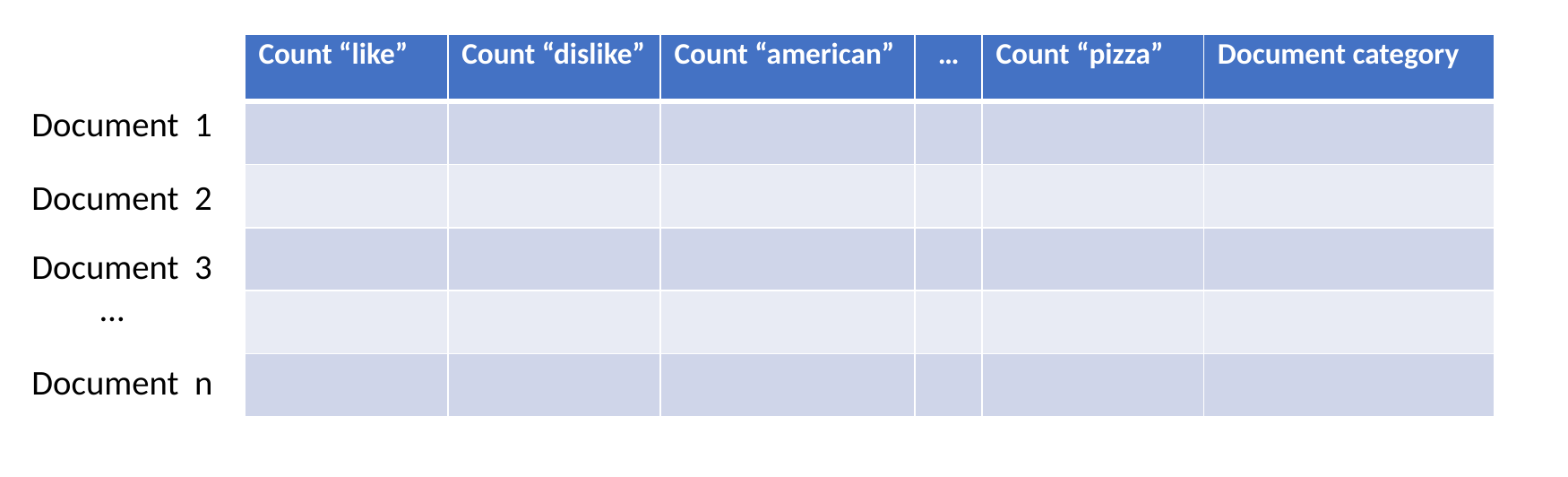

| Count “like” | Count “dislike” | Count “american” | … | Count “pizza” | Document category |
| --- | --- | --- | --- | --- | --- |
|  |  |  |  |  |  |
|  |  |  |  |  |  |
|  |  |  |  |  |  |
|  |  |  |  |  |  |
|  |  |  |  |  |  |
Document  1
Document  2
Document  3
…
Document  n